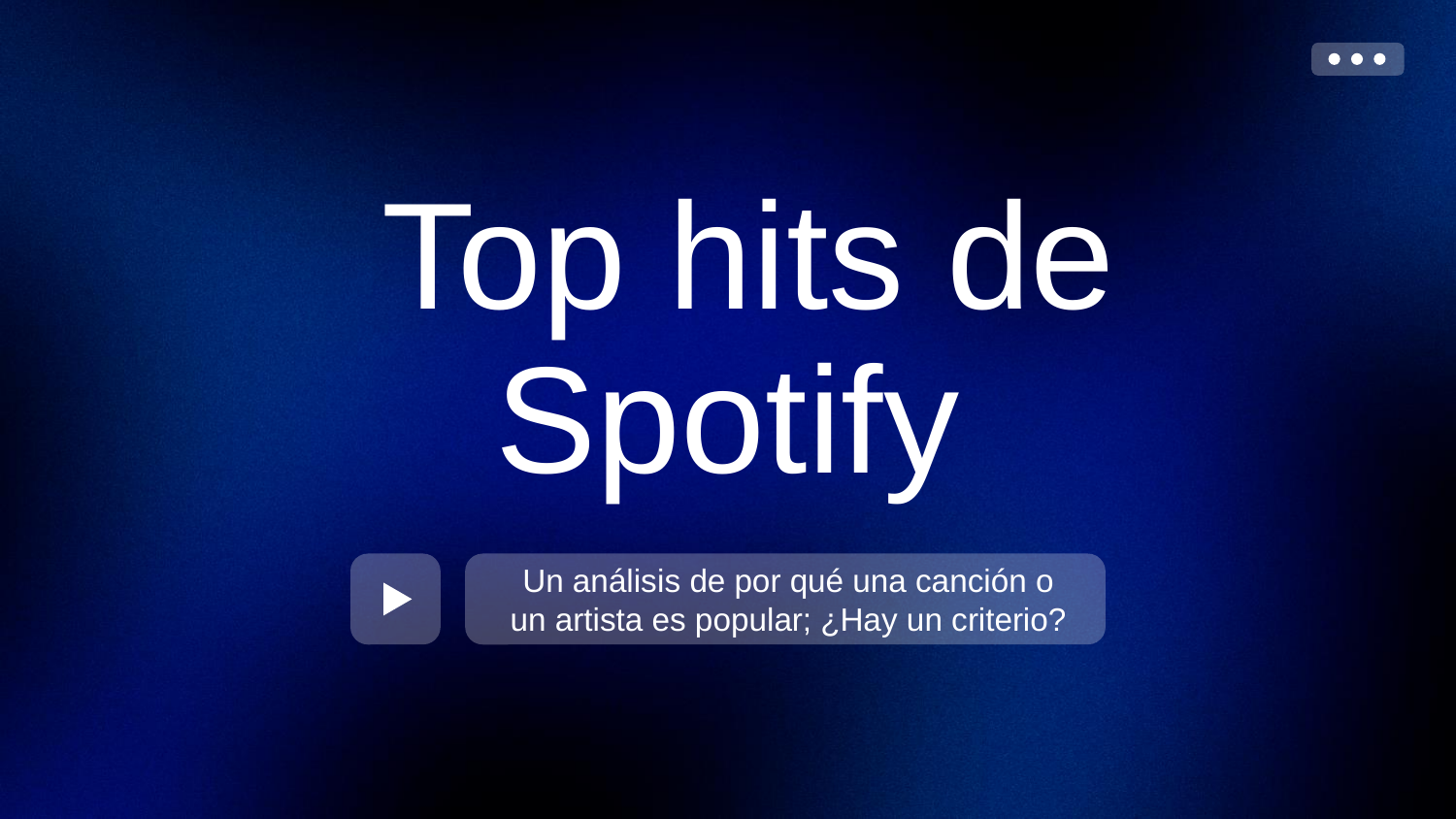

# Top hits de Spotify

Un análisis de por qué una canción o un artista es popular; ¿Hay un criterio?